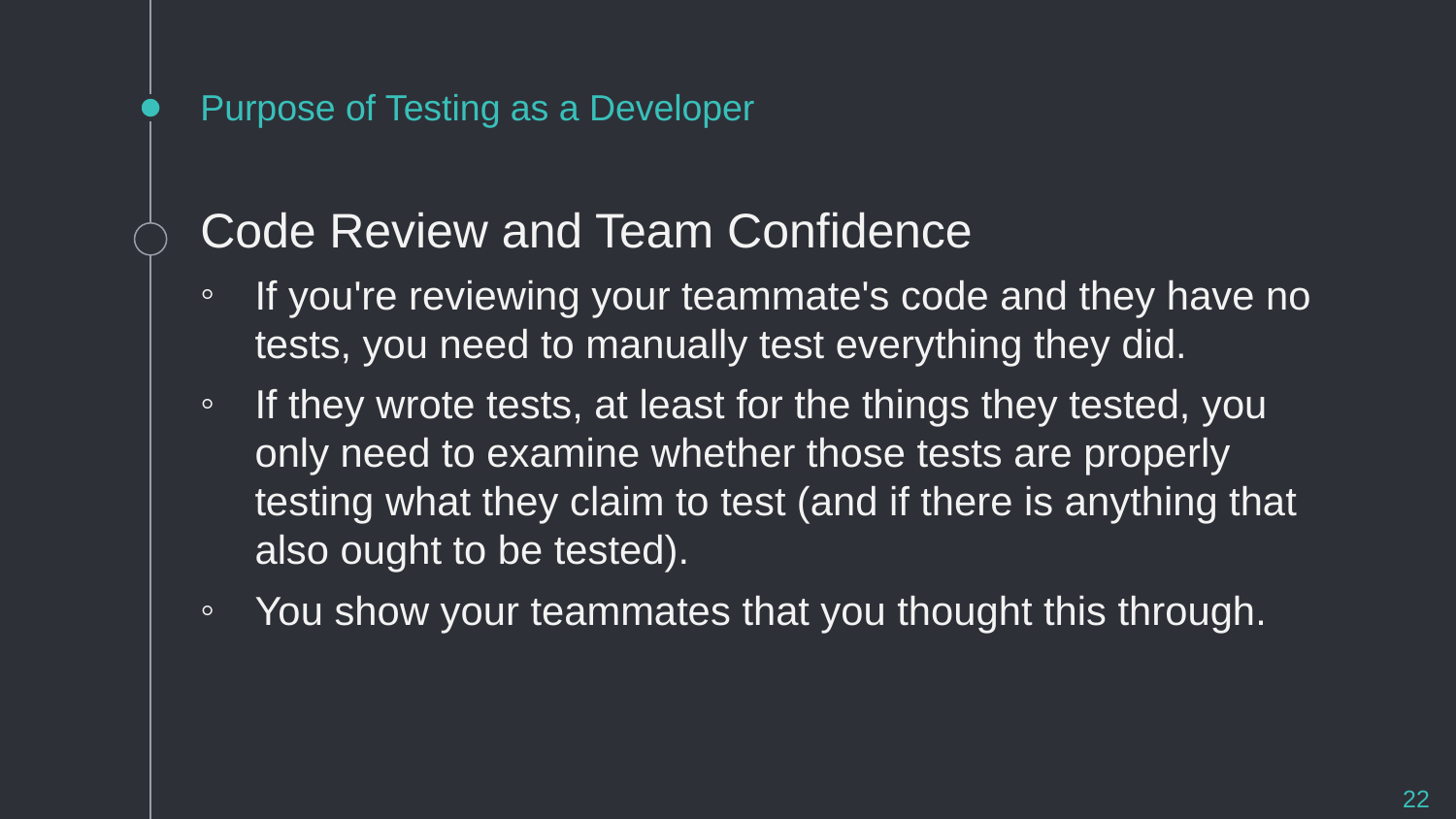

# Purpose of Testing as a Developer
Code Review and Team Confidence
If you're reviewing your teammate's code and they have no tests, you need to manually test everything they did.
If they wrote tests, at least for the things they tested, you only need to examine whether those tests are properly testing what they claim to test (and if there is anything that also ought to be tested).
You show your teammates that you thought this through.
22